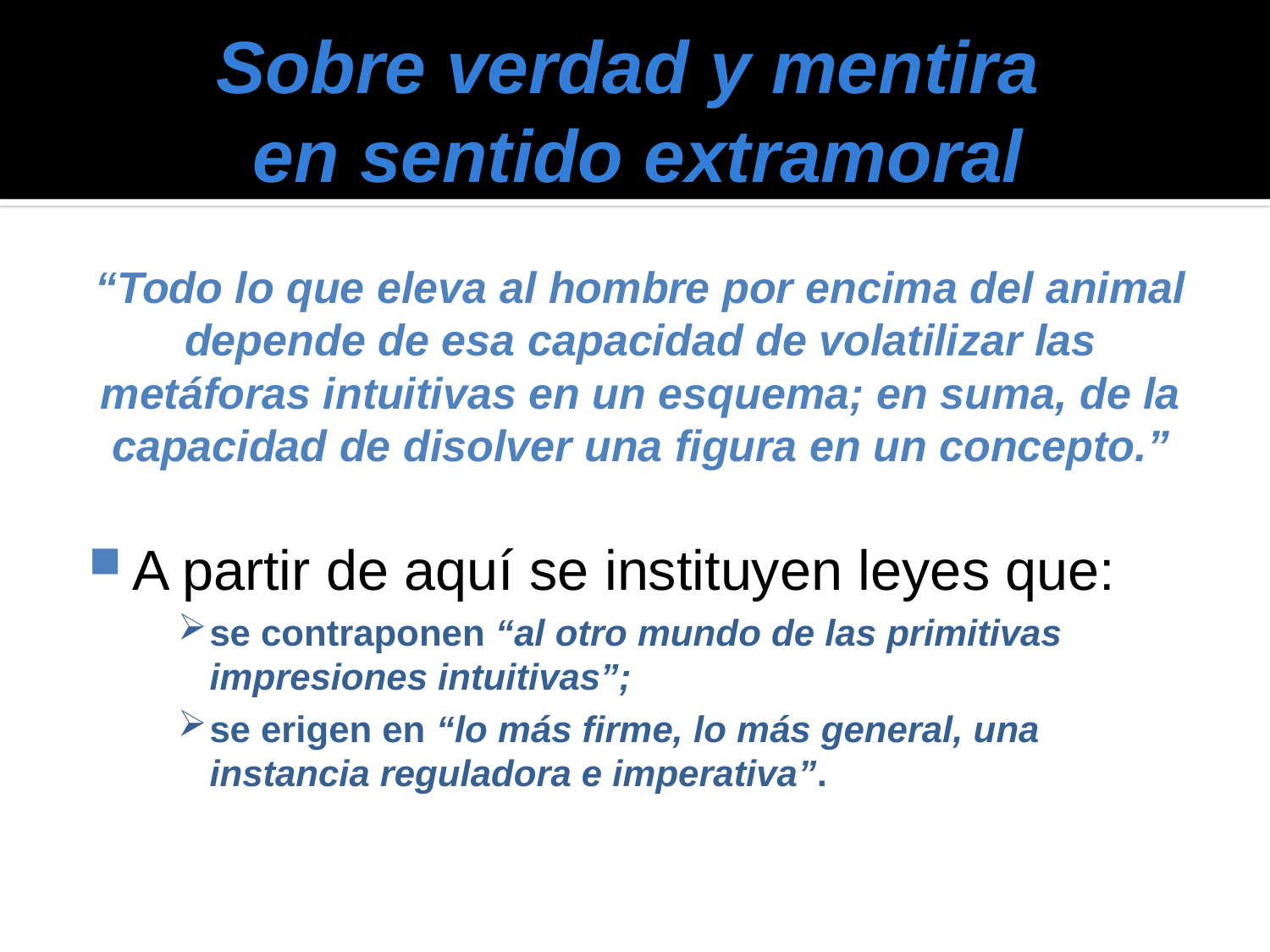

# Sobre verdad y mentira en sentido extramoral
“Todo lo que eleva al hombre por encima del animal depende de esa capacidad de volatilizar las metáforas intuitivas en un esquema; en suma, de la capacidad de disolver una figura en un concepto.”

A partir de aquí se instituyen leyes que:
se contraponen “al otro mundo de las primitivas impresiones intuitivas”;
se erigen en “lo más firme, lo más general, una instancia reguladora e imperativa”.